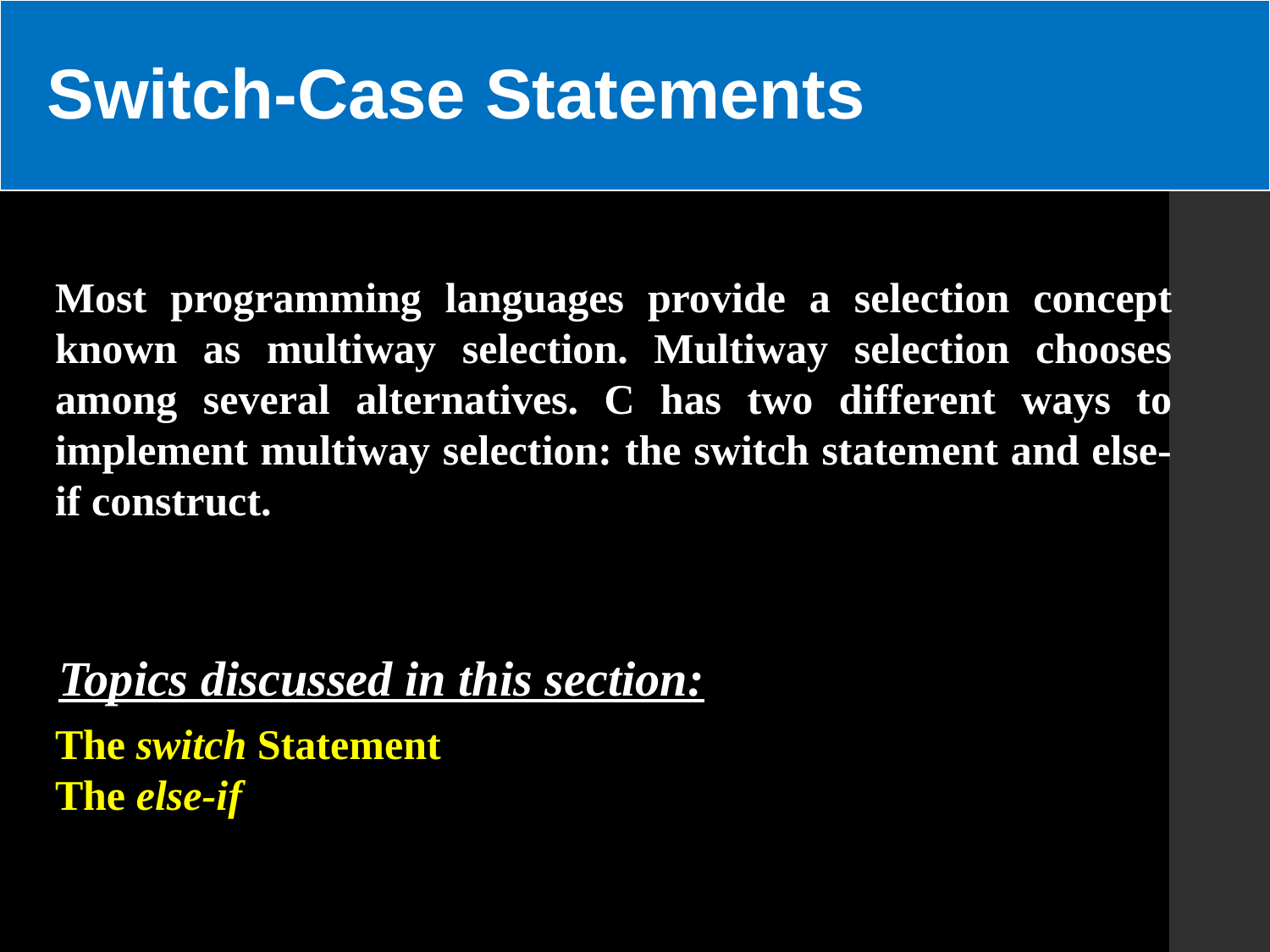

Switch-Case Statements
Most programming languages provide a selection concept known as multiway selection. Multiway selection chooses among several alternatives. C has two different ways to implement multiway selection: the switch statement and else-if construct.
Topics discussed in this section:
The switch Statement
The else-if